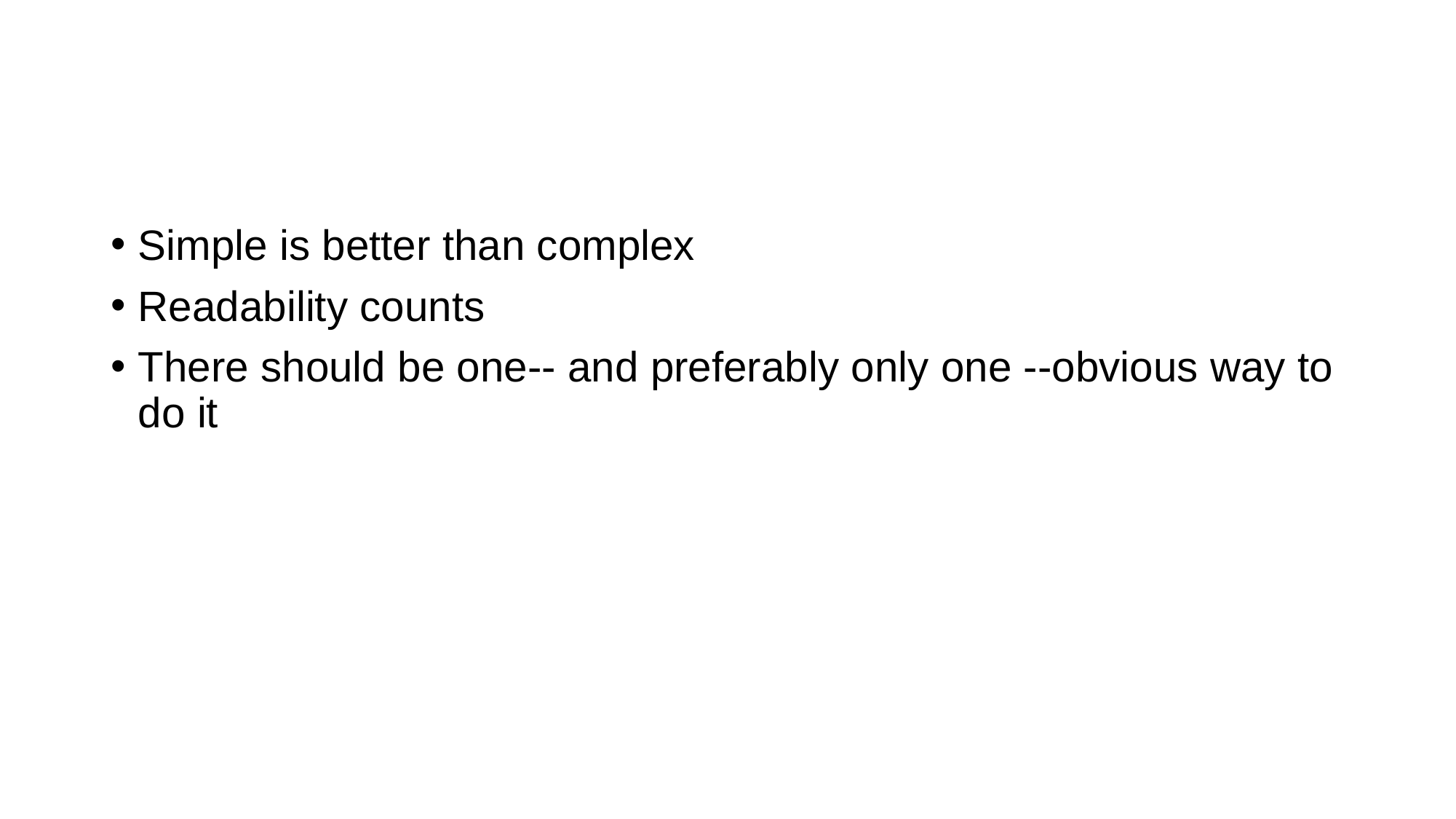

#
Simple is better than complex
Readability counts
There should be one-- and preferably only one --obvious way to do it